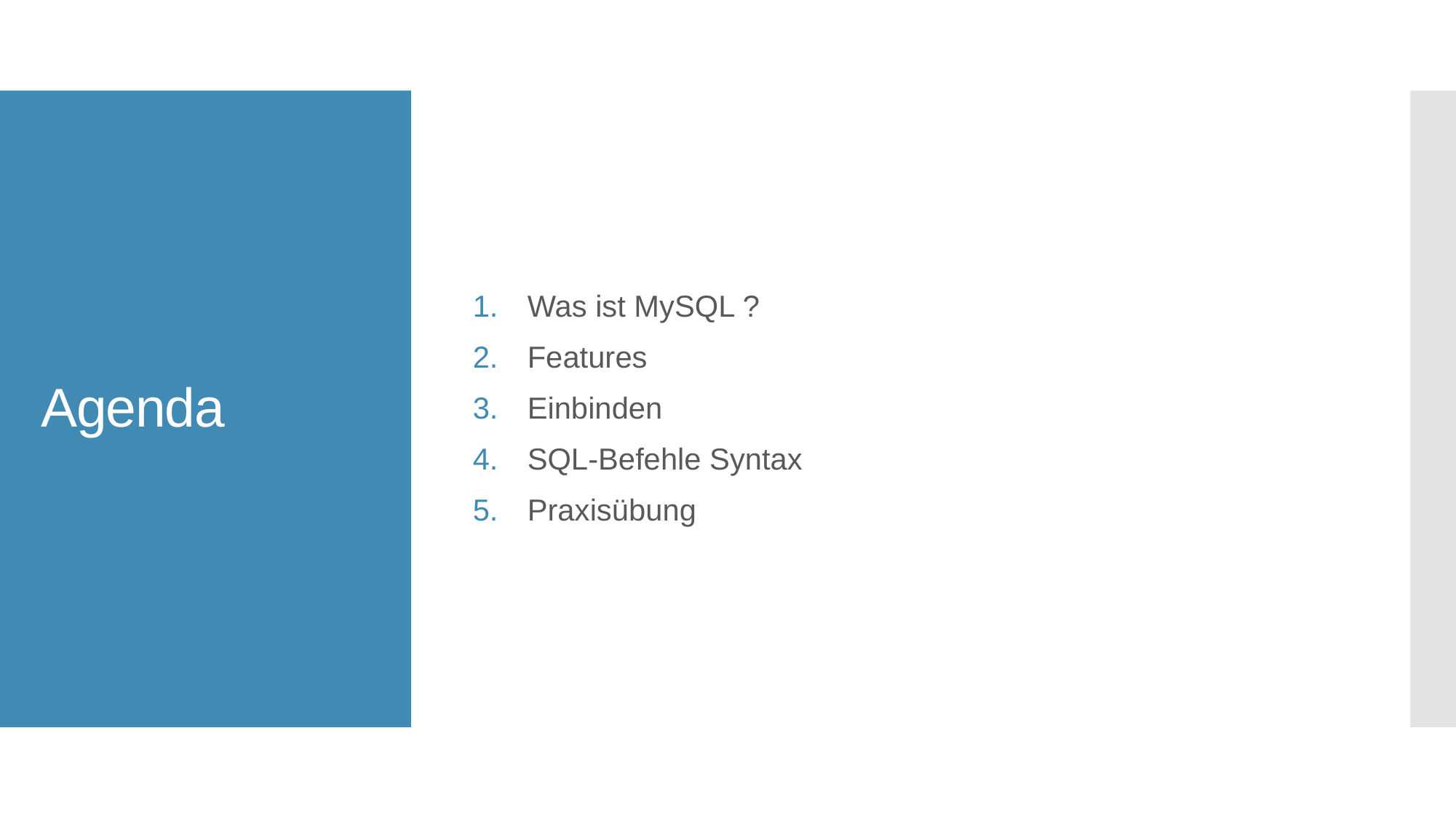

Was ist MySQL ?
Features
Einbinden
SQL-Befehle Syntax
Praxisübung
# Agenda